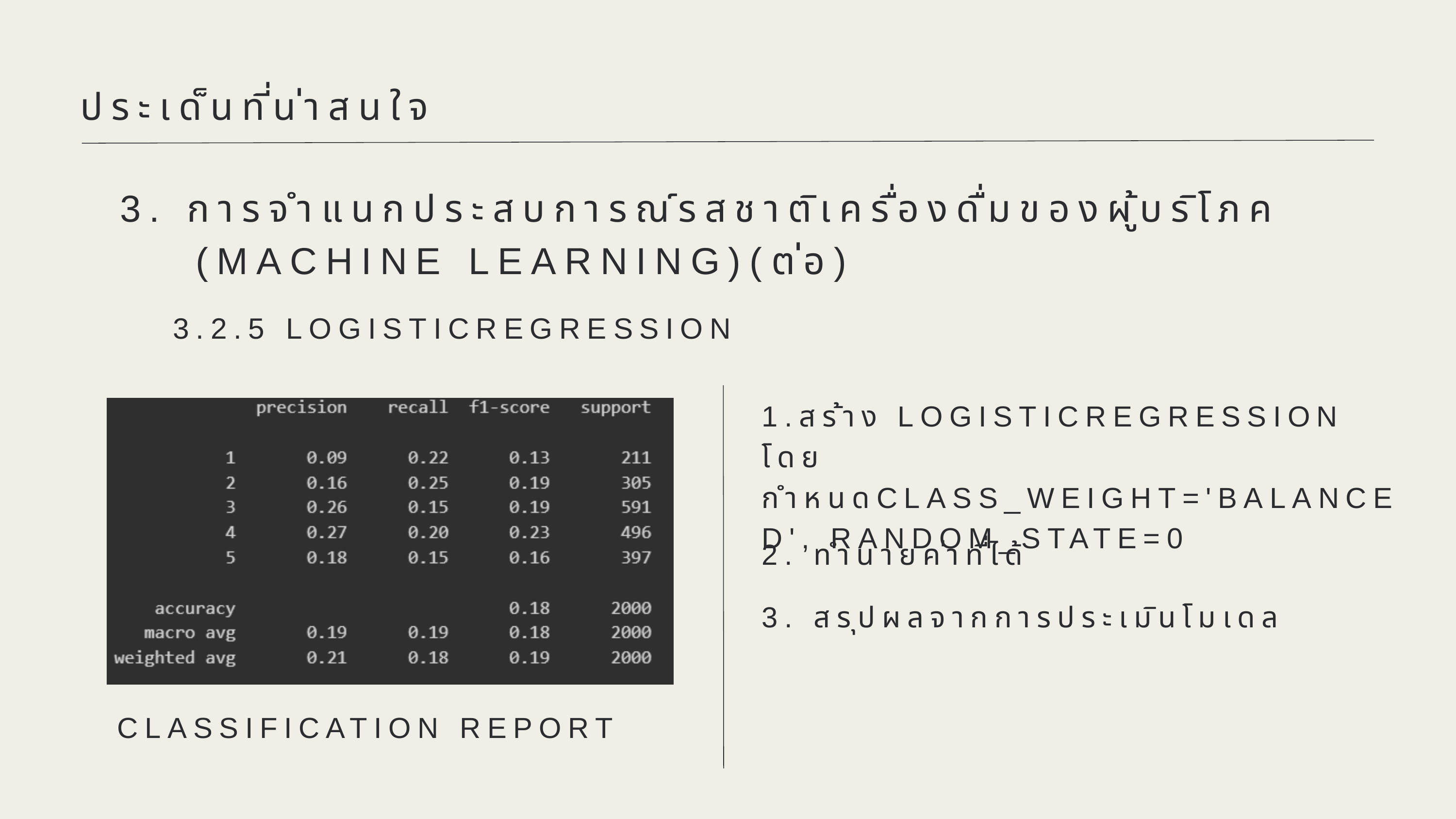

ประเด็นที่น่าสนใจ

3. การจำแนกประสบการณ์รสชาติเครื่องดื่มของผู้บริโภค
    (MACHINE LEARNING)(ต่อ)
3.2.5 LOGISTICREGRESSION

1.สร้าง LOGISTICREGRESSION โดยกำหนดCLASS_WEIGHT='BALANCED', RANDOM_STATE=0

2. ทำนายค่าที่ได้
3. สรุปผลจากการประเมินโมเดล
CLASSIFICATION REPORT